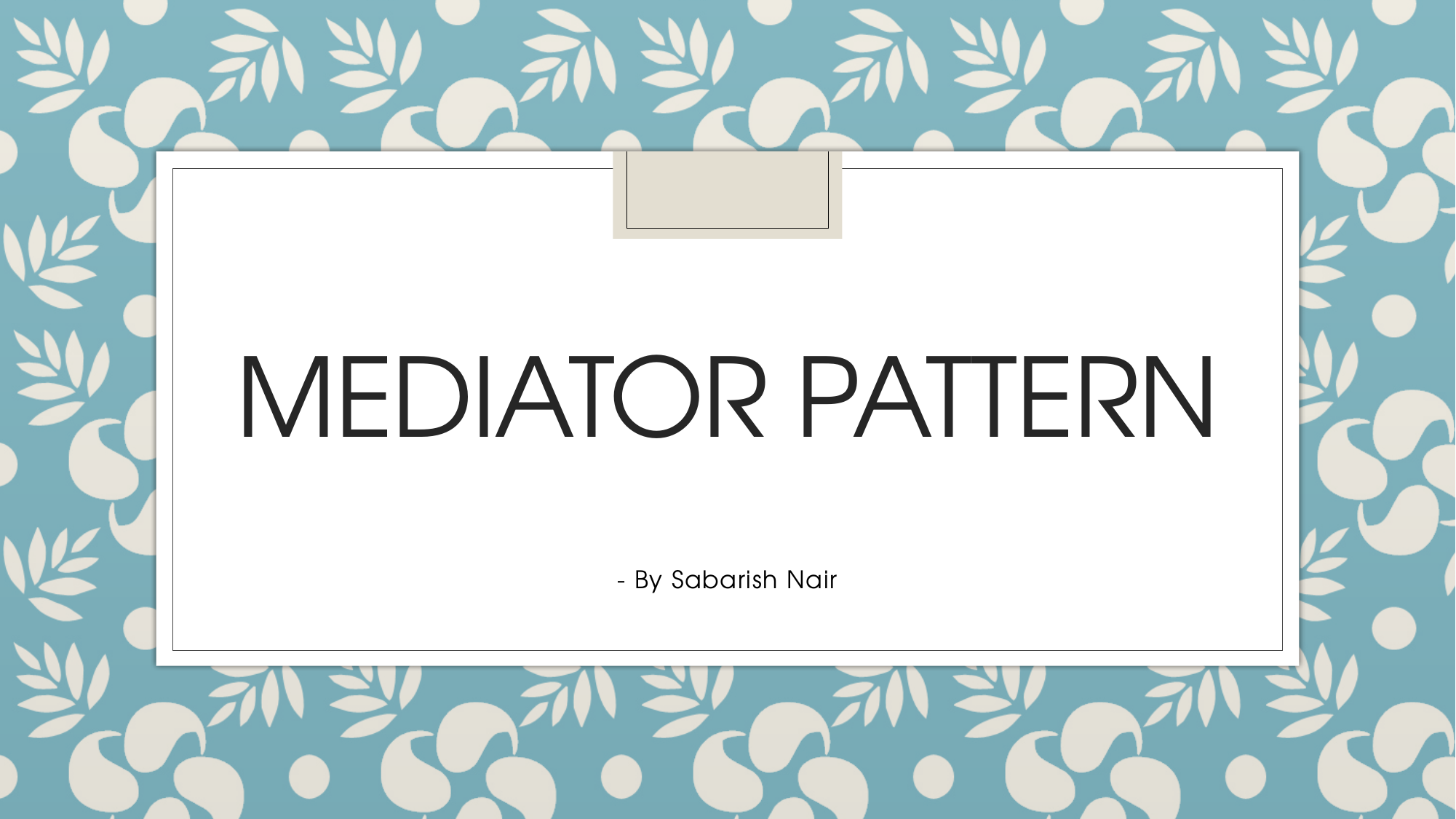

# Mediator Pattern
- By Sabarish Nair